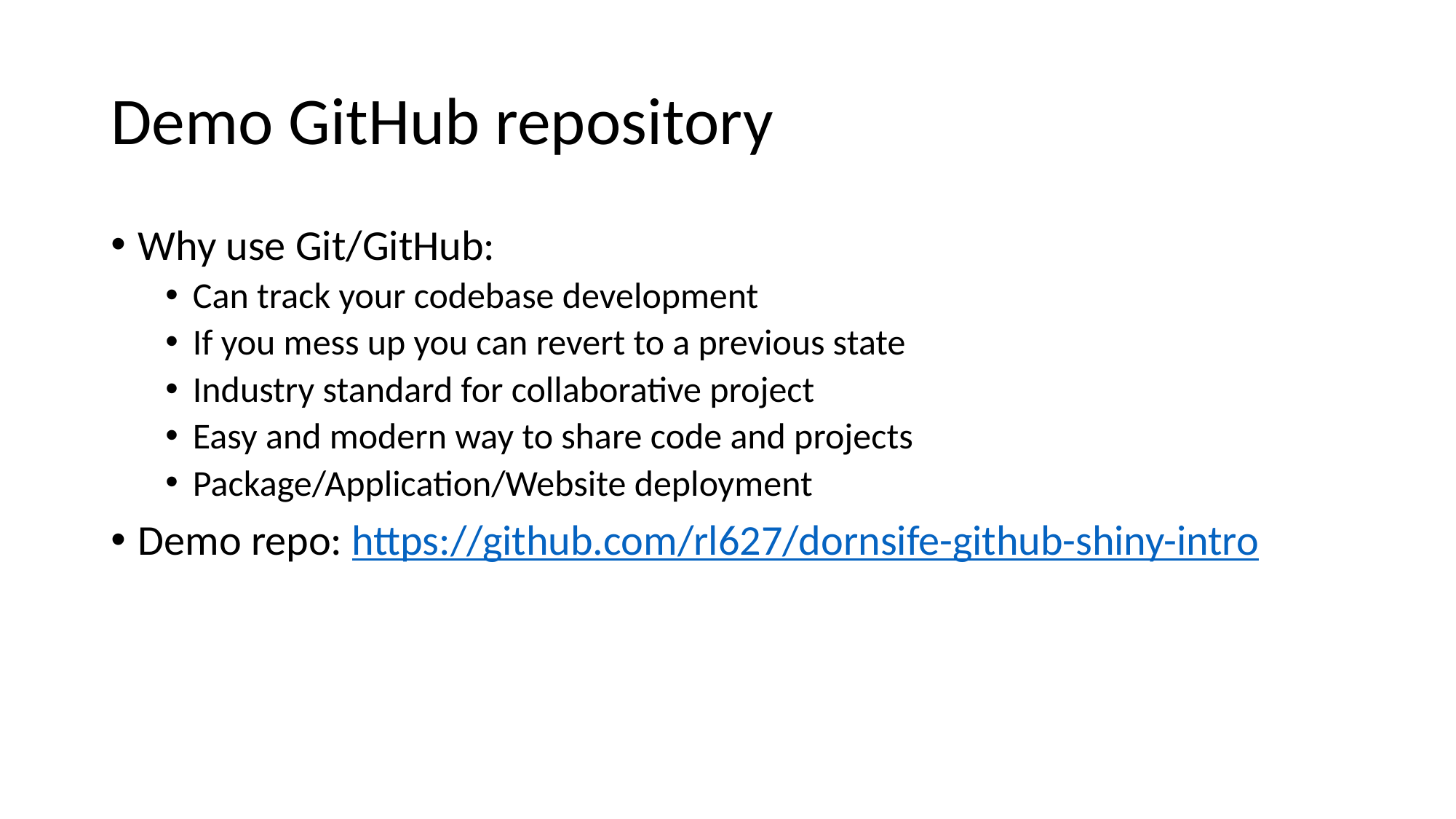

# Demo GitHub repository
Why use Git/GitHub:
Can track your codebase development
If you mess up you can revert to a previous state
Industry standard for collaborative project
Easy and modern way to share code and projects
Package/Application/Website deployment
Demo repo: https://github.com/rl627/dornsife-github-shiny-intro